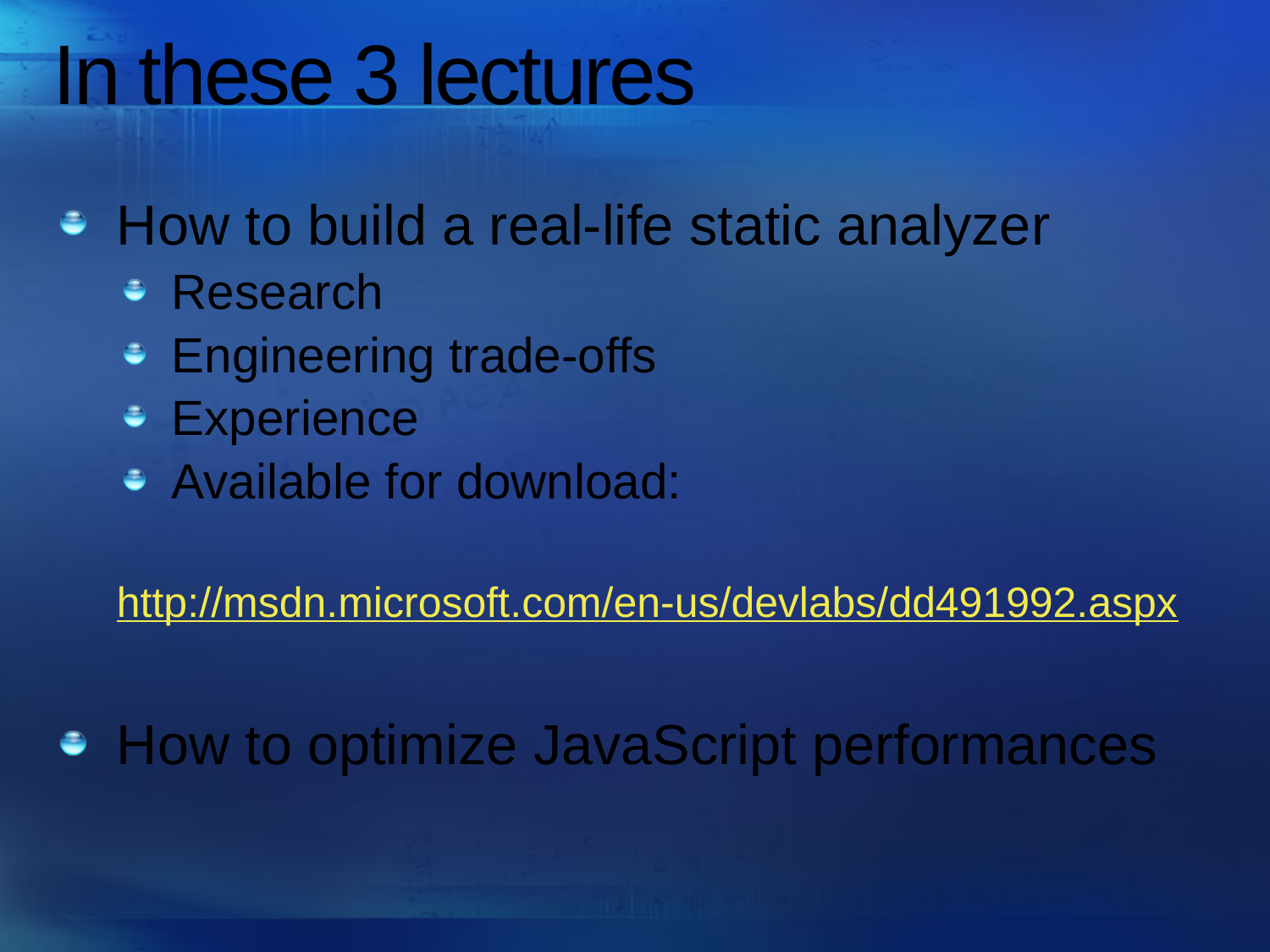

# In these 3 lectures
How to build a real-life static analyzer
Research
Engineering trade-offs
Experience
Available for download:

http://msdn.microsoft.com/en-us/devlabs/dd491992.aspx

How to optimize JavaScript performances